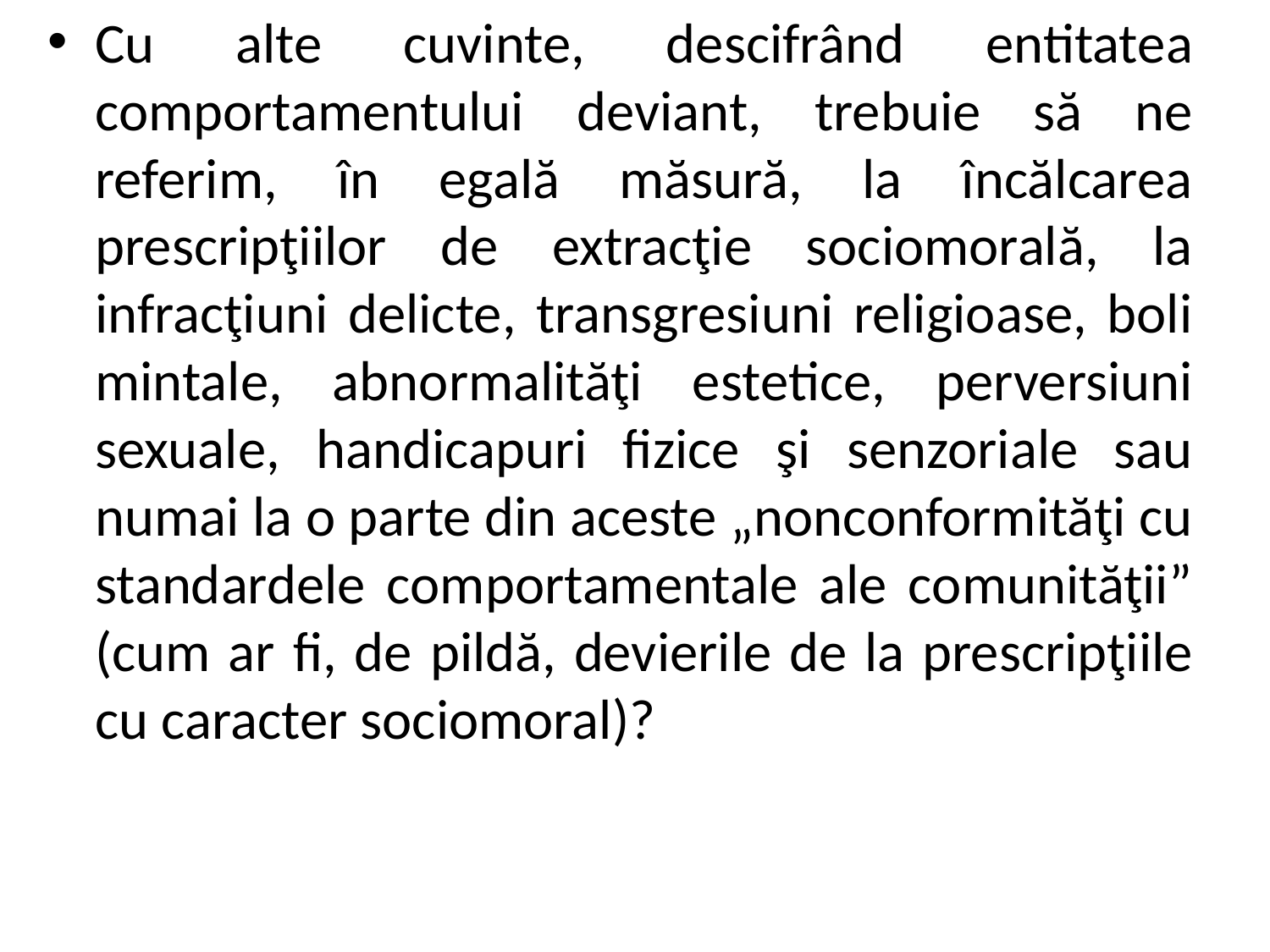

Cu alte cuvinte, descifrând entitatea comportamentului deviant, trebuie să ne referim, în egală măsură, la încălcarea prescripţiilor de extracţie sociomorală, la infracţiuni delicte, transgresiuni religioase, boli mintale, abnormalităţi estetice, perversiuni sexuale, handicapuri fizice şi senzoriale sau numai la o parte din aceste „nonconformităţi cu standardele comportamentale ale comunităţii” (cum ar fi, de pildă, devierile de la prescripţiile cu caracter sociomoral)?